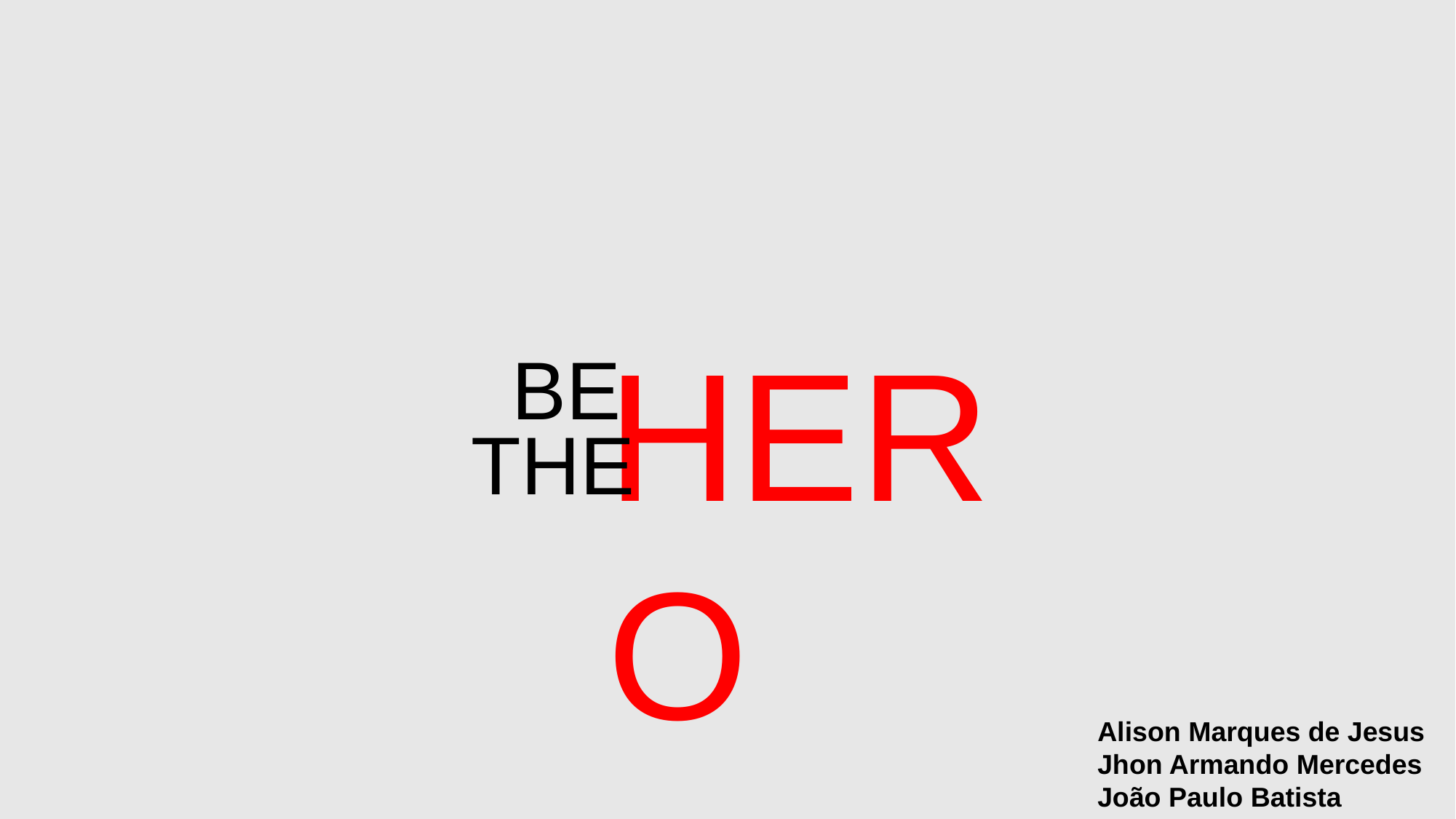

HERO
BE
THE
Alison Marques de Jesus
Jhon Armando Mercedes
João Paulo Batista